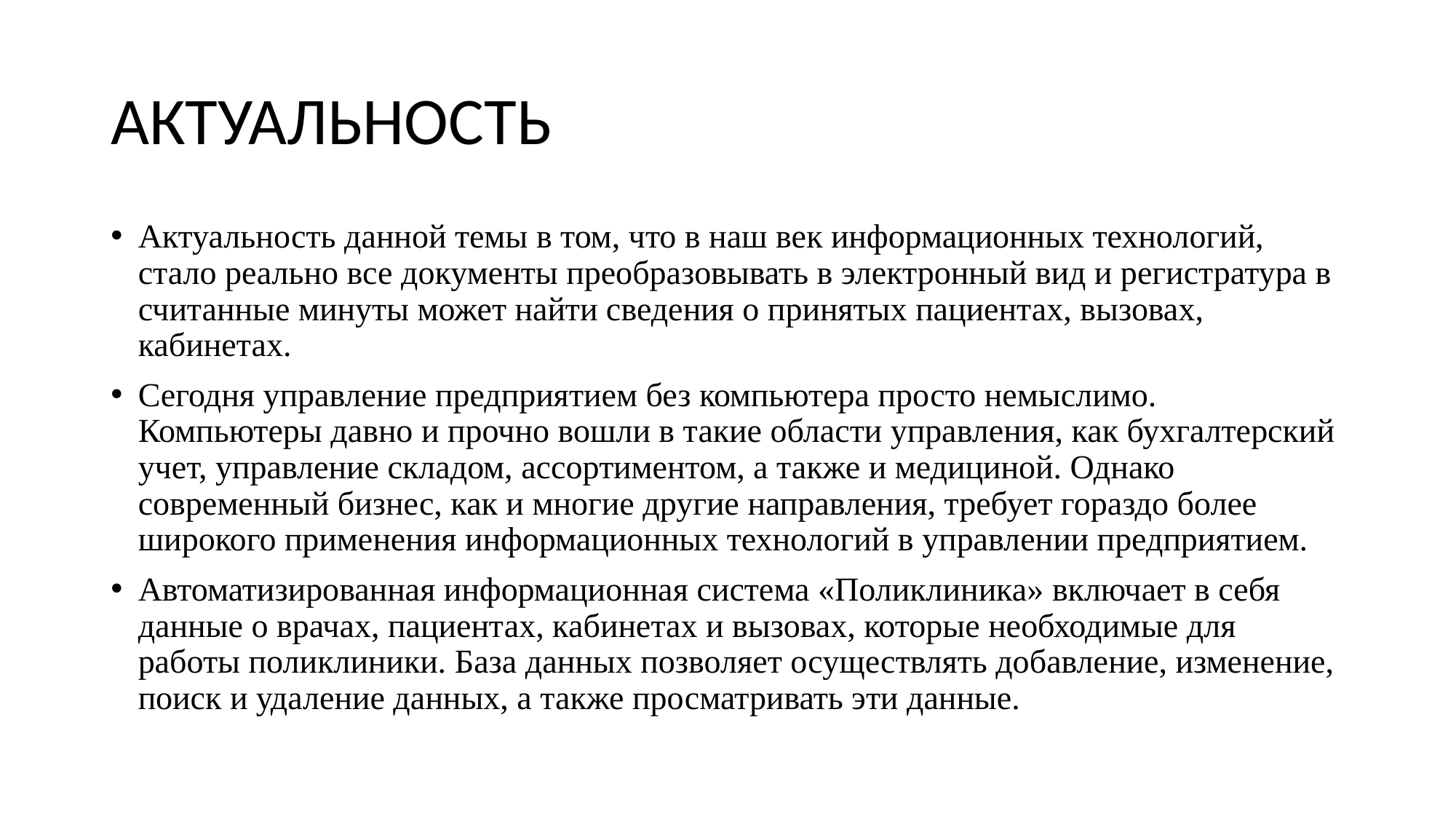

# АКТУАЛЬНОСТЬ
Актуальность данной темы в том, что в наш век информационных технологий, стало реально все документы преобразовывать в электронный вид и регистратура в считанные минуты может найти сведения о принятых пациентах, вызовах, кабинетах.
Сегодня управление предприятием без компьютера просто немыслимо. Компьютеры давно и прочно вошли в такие области управления, как бухгалтерский учет, управление складом, ассортиментом, а также и медициной. Однако современный бизнес, как и многие другие направления, требует гораздо более широкого применения информационных технологий в управлении предприятием.
Автоматизированная информационная система «Поликлиника» включает в себя данные о врачах, пациентах, кабинетах и вызовах, которые необходимые для работы поликлиники. База данных позволяет осуществлять добавление, изменение, поиск и удаление данных, а также просматривать эти данные.